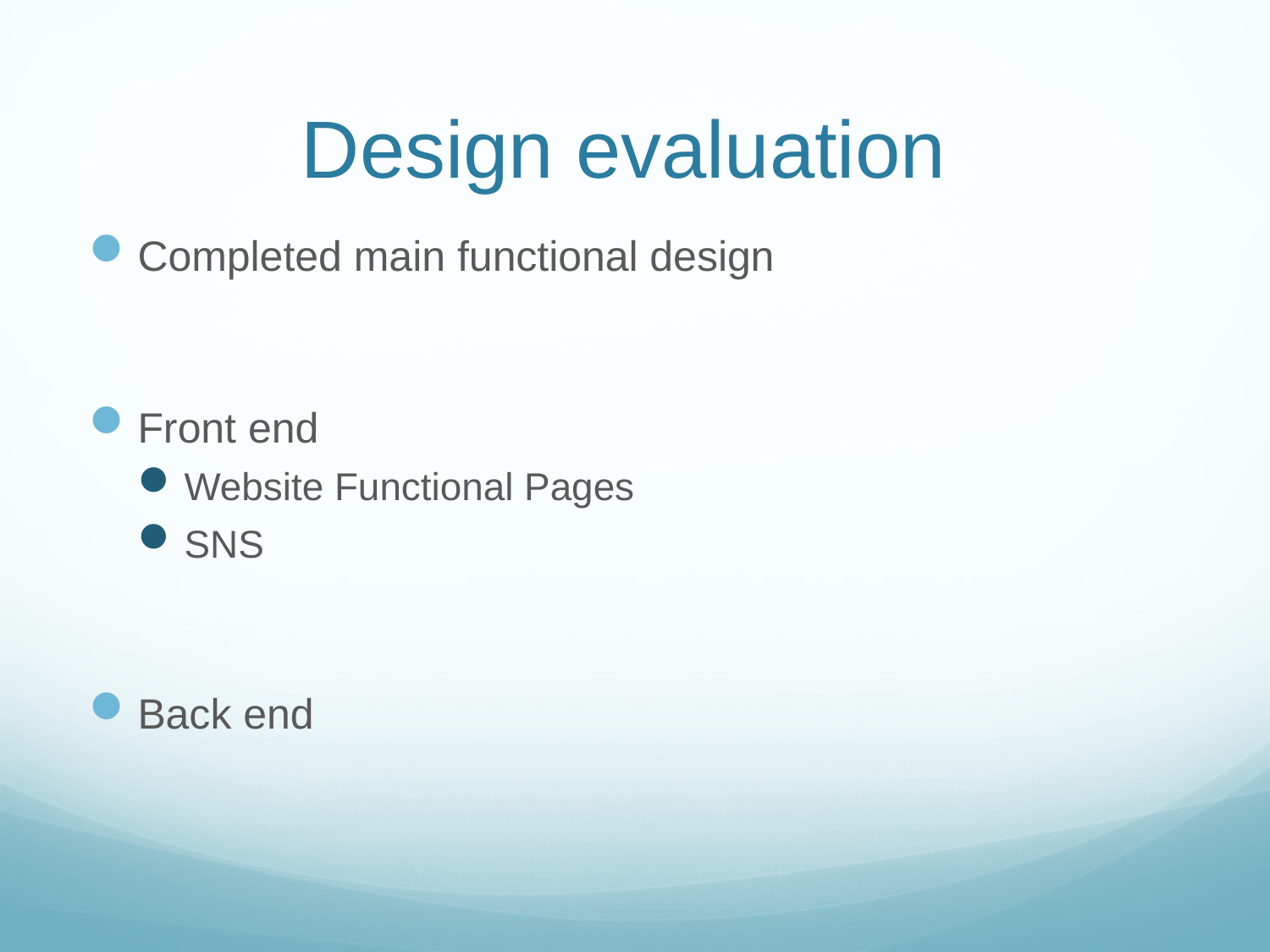

# Design evaluation
Completed main functional design

Front end
Website Functional Pages
SNS

Back end